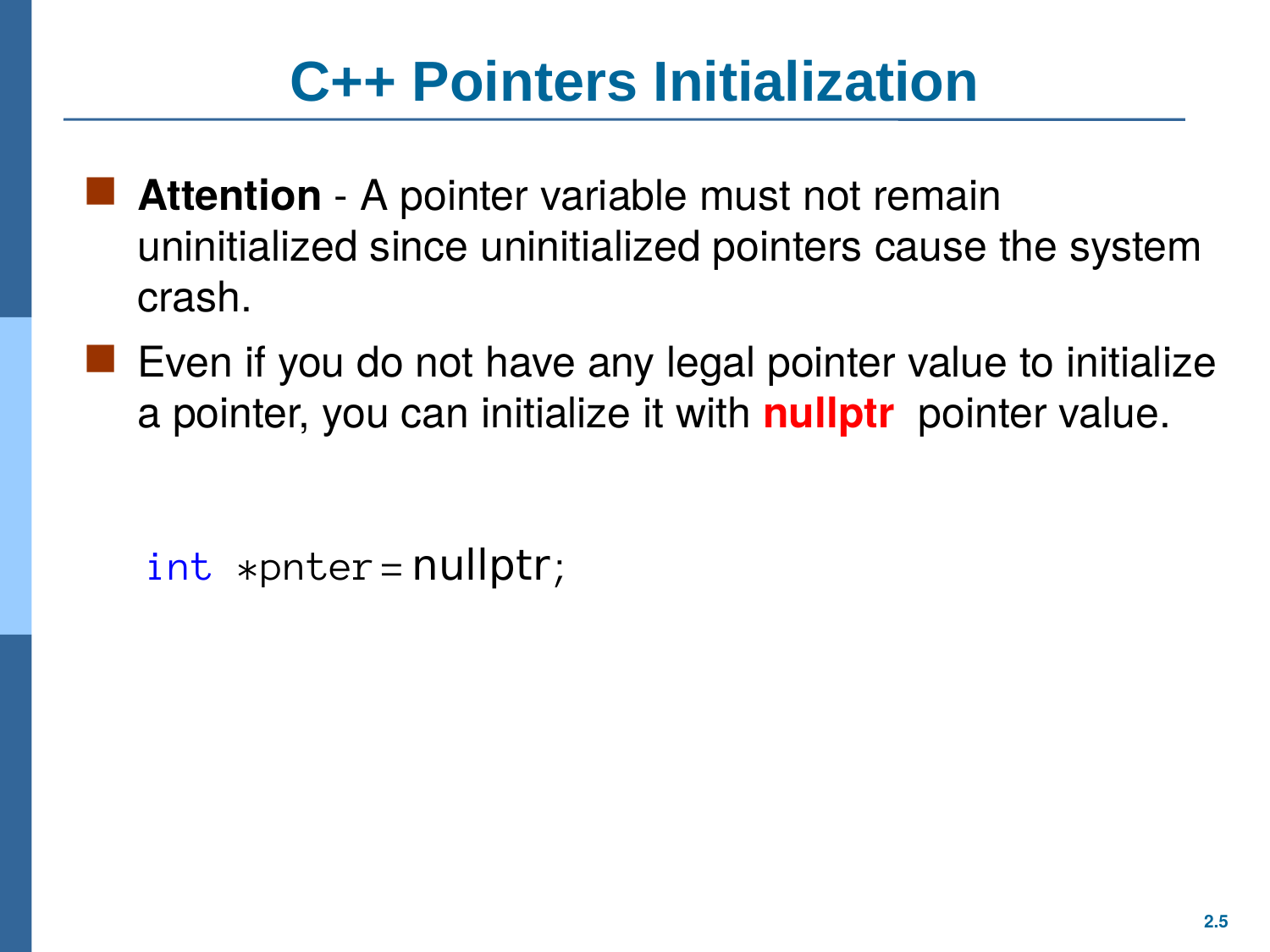

# C++ Pointers Initialization
Attention - A pointer variable must not remain uninitialized since uninitialized pointers cause the system crash.
Even if you do not have any legal pointer value to initialize a pointer, you can initialize it with nullptr  pointer value.

int *pnter = nullptr;